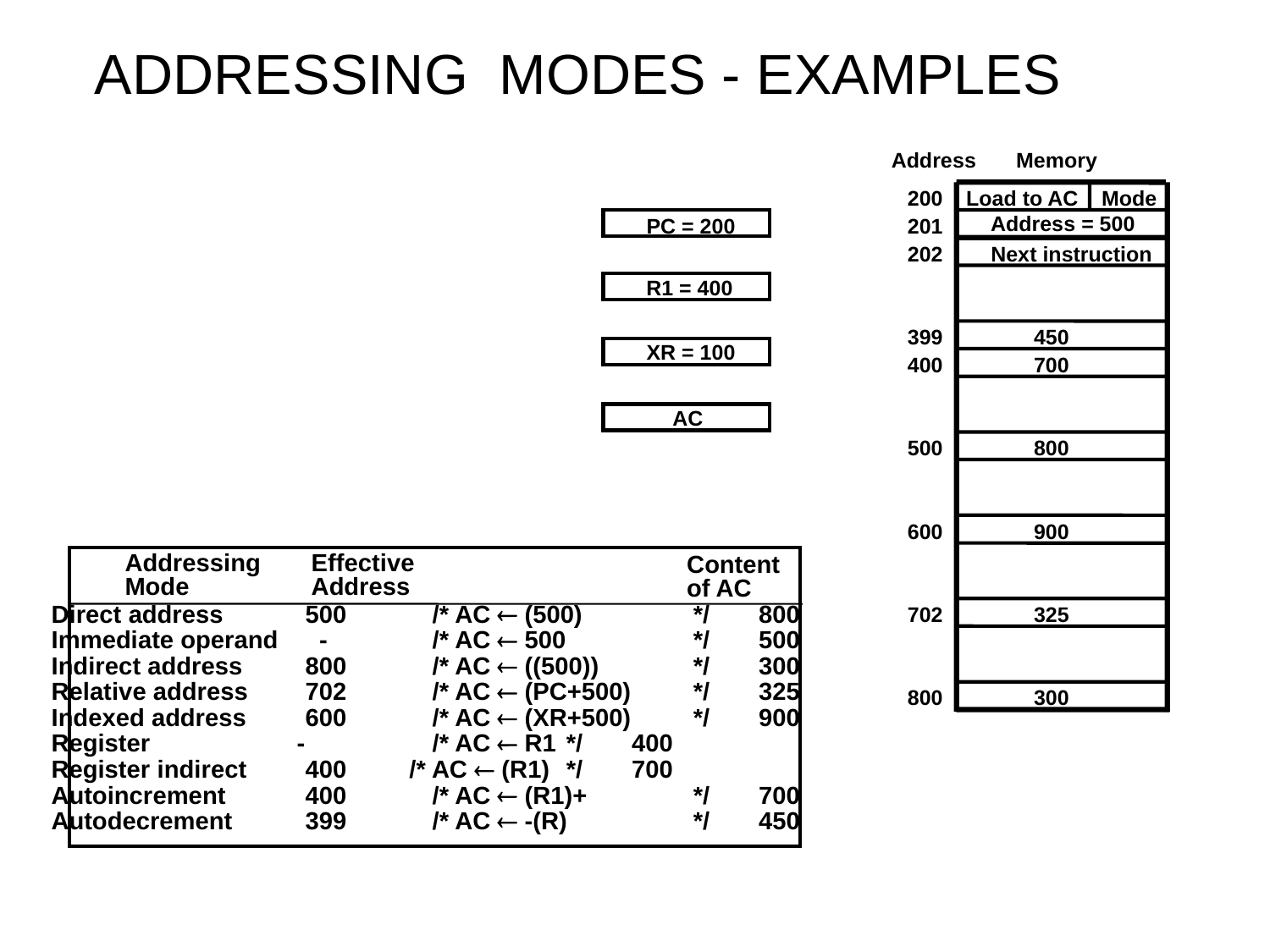

# ADDRESSING  MODES - EXAMPLES
Address
Memory
200
Load to AC    Mode

Address = 500
PC = 200
201

202
Next instruction

R1 = 400

399
450

XR = 100

400
700

AC

500
800

600
900

Addressing
Mode
Effective
Address
Content
of AC
Direct address	500	/* AC ← (500)	 */       800
Immediate operand	  -	/* AC ← 500	 */       500
Indirect address	800	/* AC ← ((500))	 */       300
Relative address	702	/* AC ← (PC+500)	 */       325
Indexed address	600	/* AC ← (XR+500)	 */       900
Register	                 -	/* AC ← R1	 */       400
Register indirect	400         /* AC ← (R1)	 */       700
Autoincrement	400 	/* AC ← (R1)+	 */       700
Autodecrement	399 	/* AC ← -(R)	 */       450

702
325

800
300